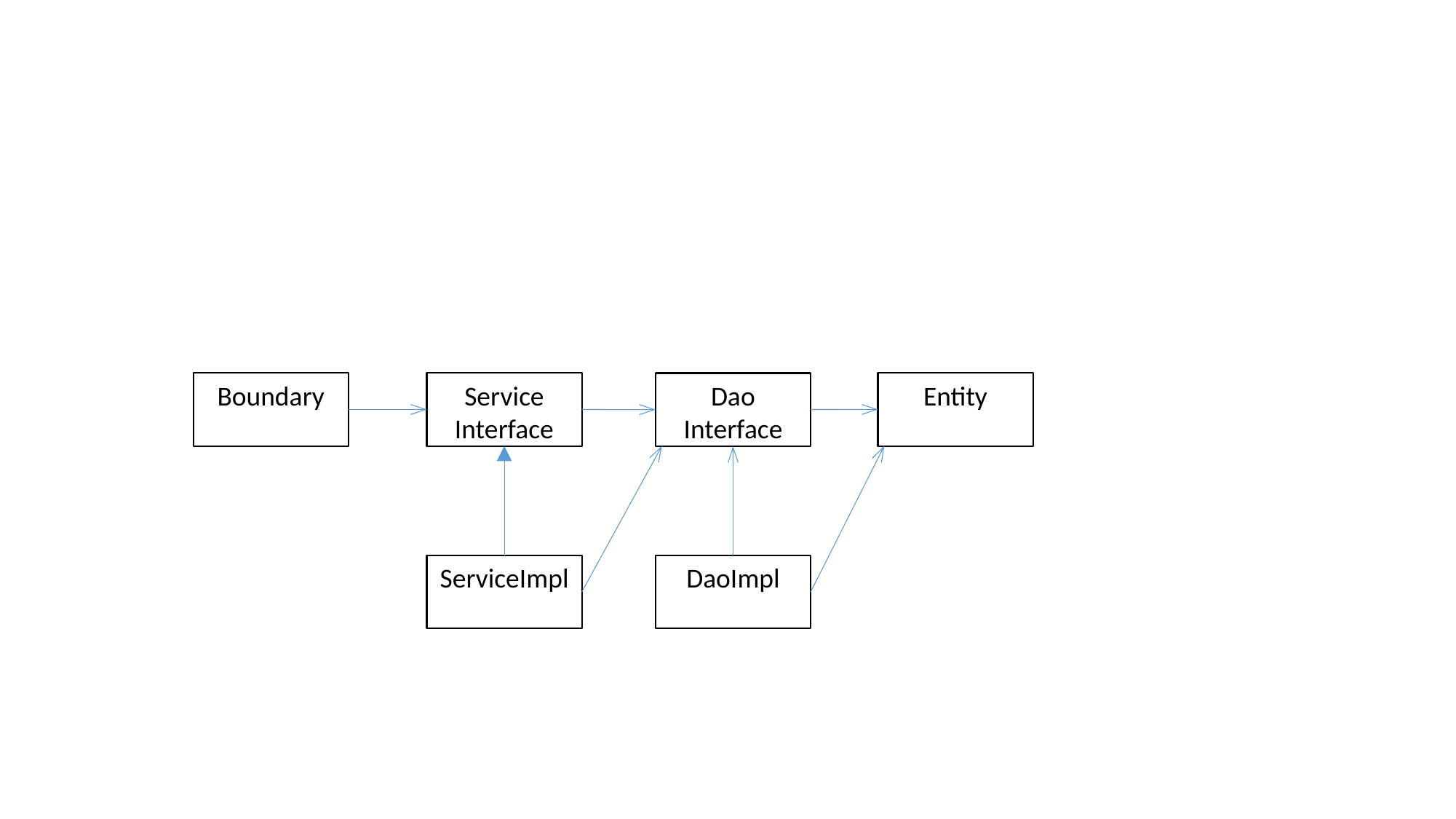

#

Boundary
Service
Interface
Entity
Dao
Interface
ServiceImpl
DaoImpl